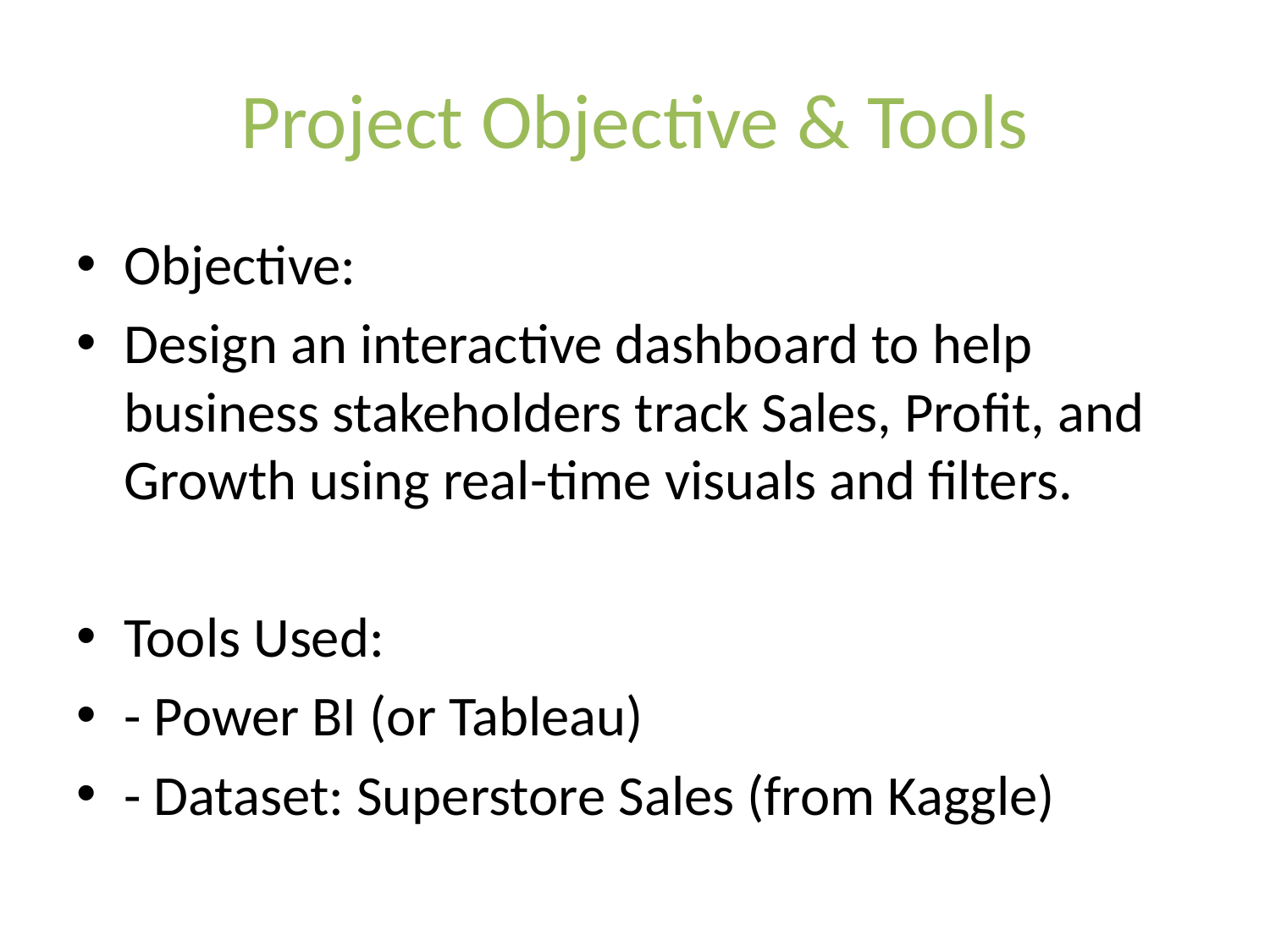

# Project Objective & Tools
Objective:
Design an interactive dashboard to help business stakeholders track Sales, Profit, and Growth using real-time visuals and filters.

Tools Used:
- Power BI (or Tableau)
- Dataset: Superstore Sales (from Kaggle)